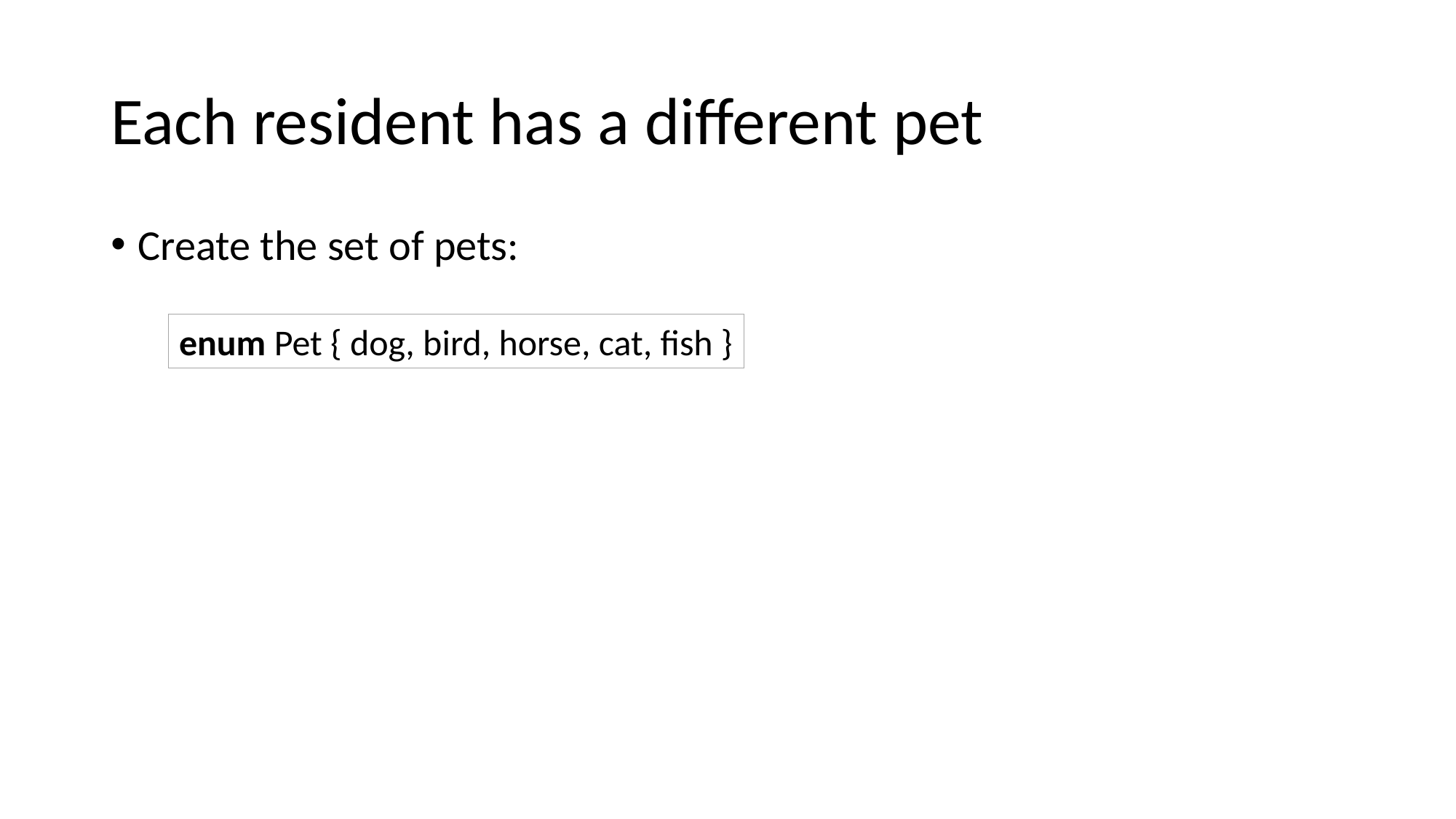

# Each resident has a different pet
Create the set of pets:
enum Pet { dog, bird, horse, cat, fish }